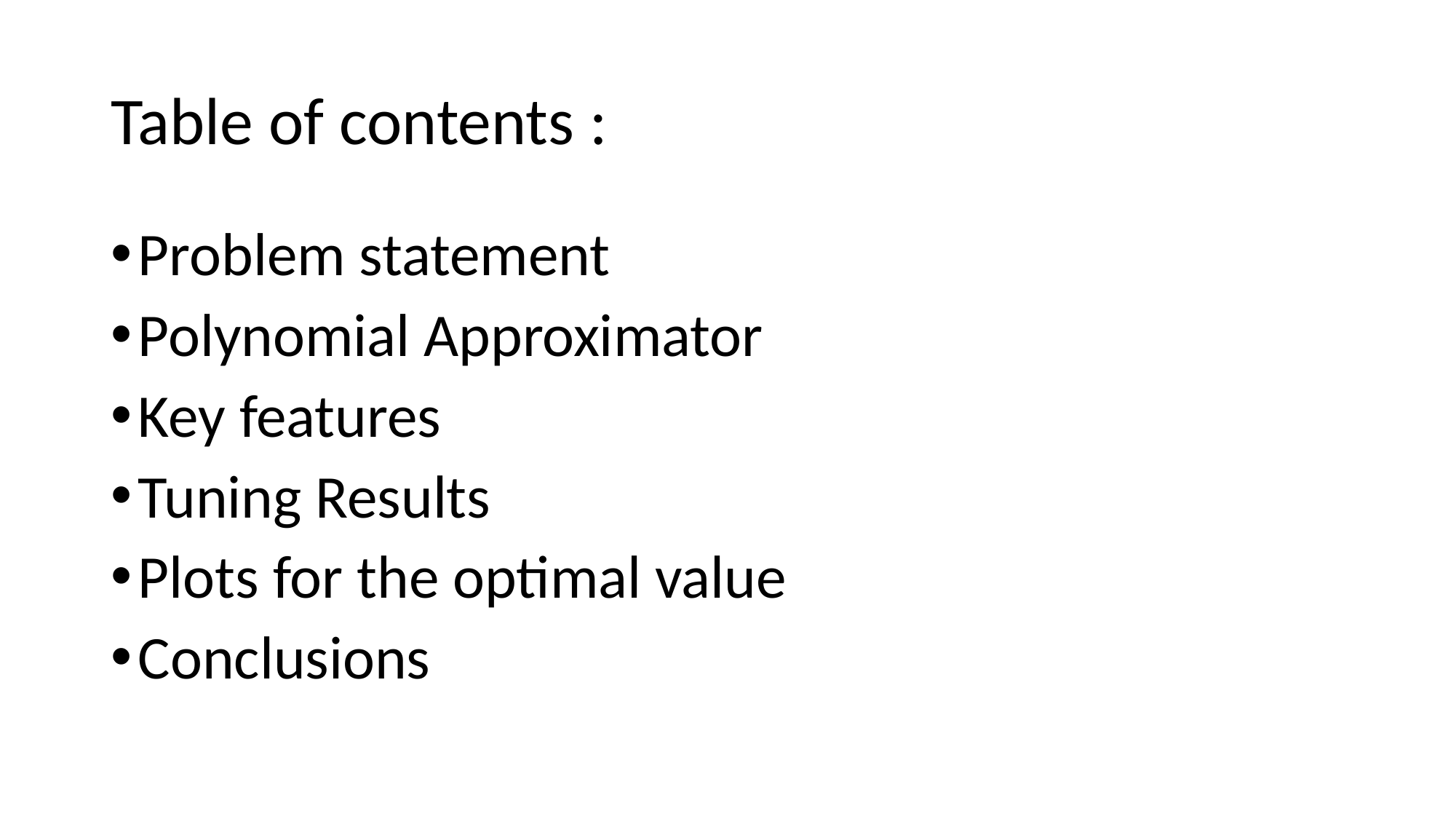

# Table of contents :
Problem statement
Polynomial Approximator
Key features
Tuning Results
Plots for the optimal value
Conclusions